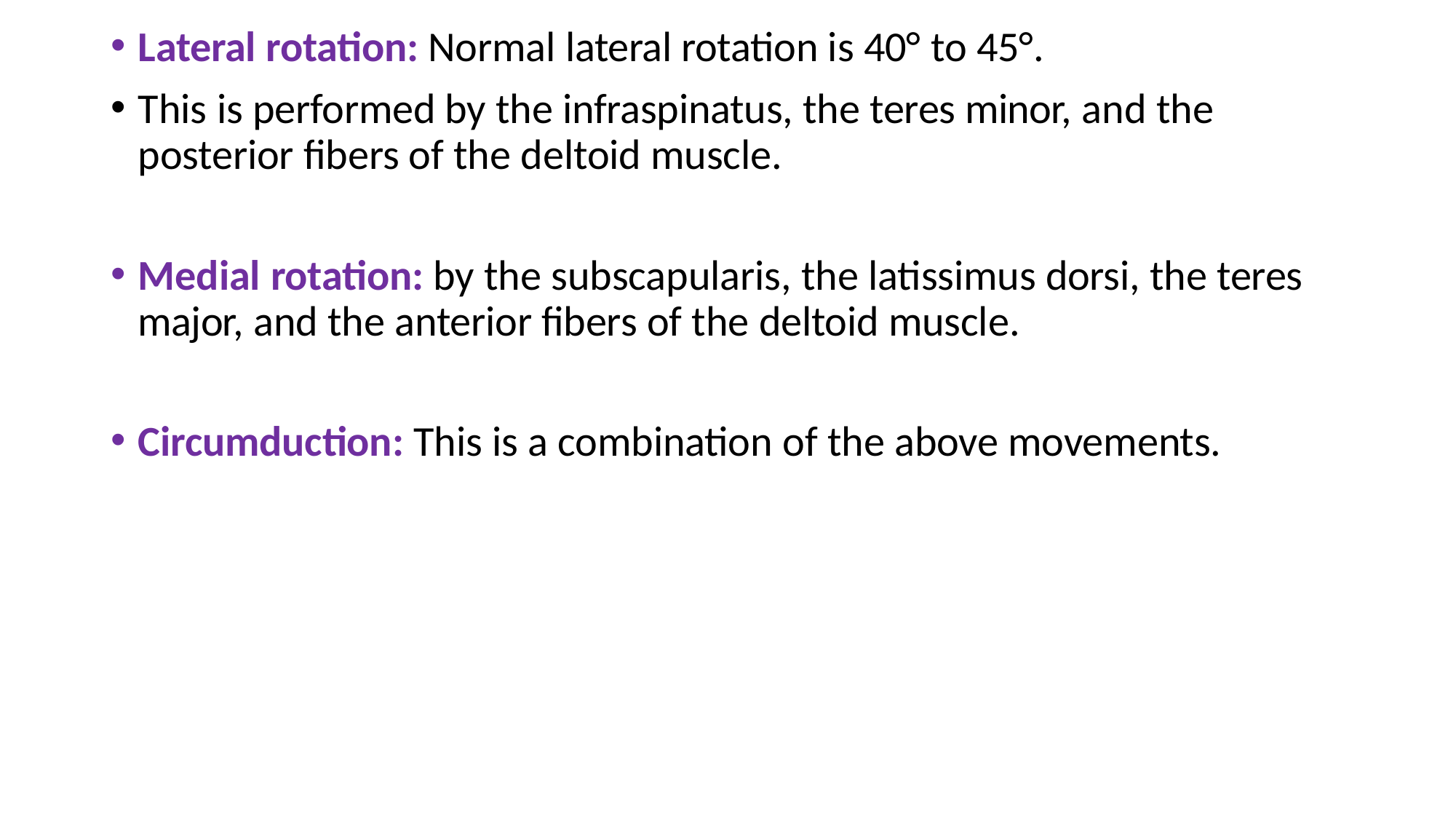

Lateral rotation: Normal lateral rotation is 40° to 45°.
This is performed by the infraspinatus, the teres minor, and the  posterior fibers of the deltoid muscle.

Medial rotation: by the subscapularis, the latissimus dorsi, the teres  major, and the anterior fibers of the deltoid muscle.

Circumduction: This is a combination of the above movements.